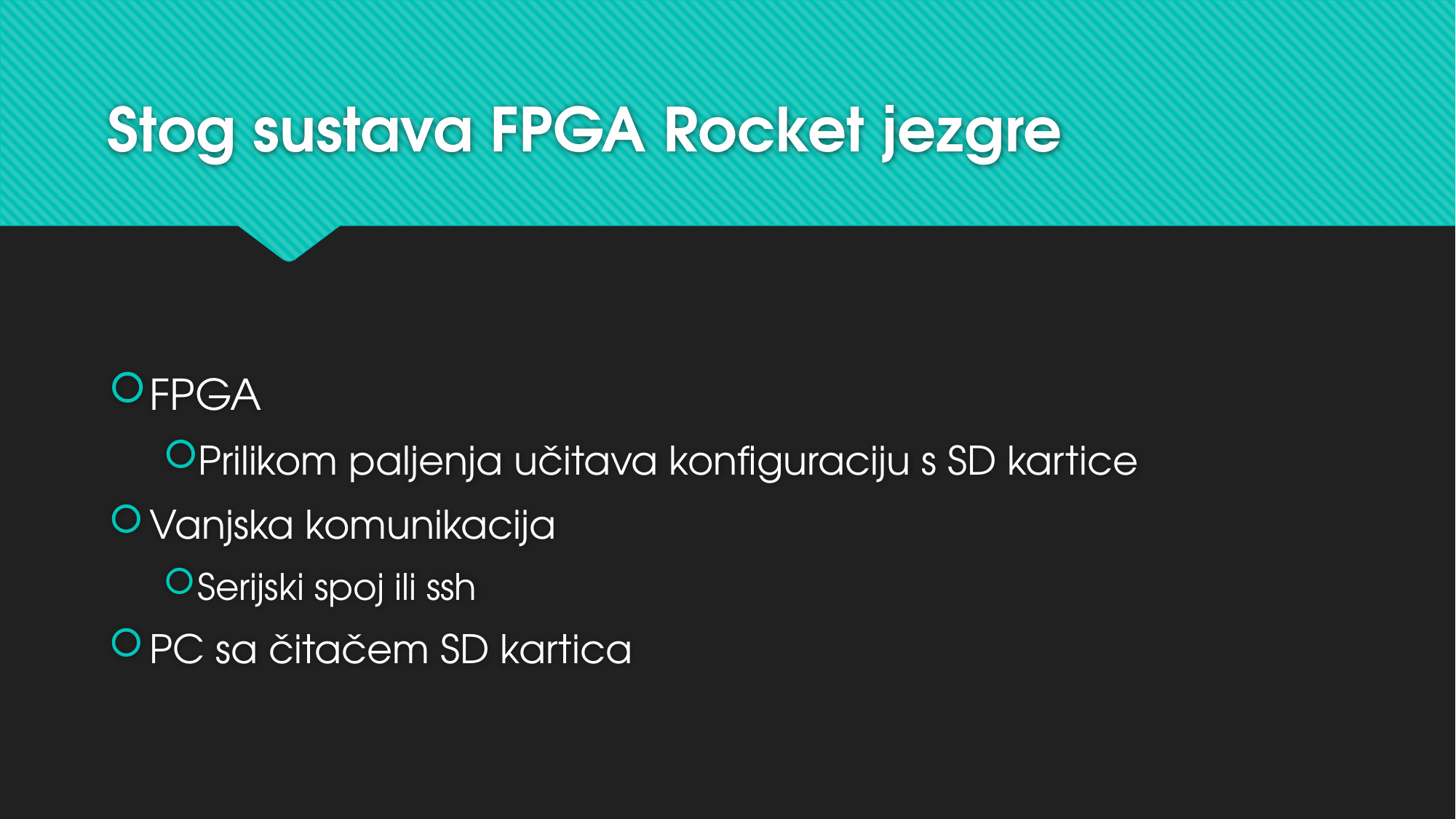

# Stog sustava FPGA Rocket jezgre
FPGA
Prilikom paljenja učitava konfiguraciju s SD kartice
Vanjska komunikacija
Serijski spoj ili ssh
PC sa čitačem SD kartica